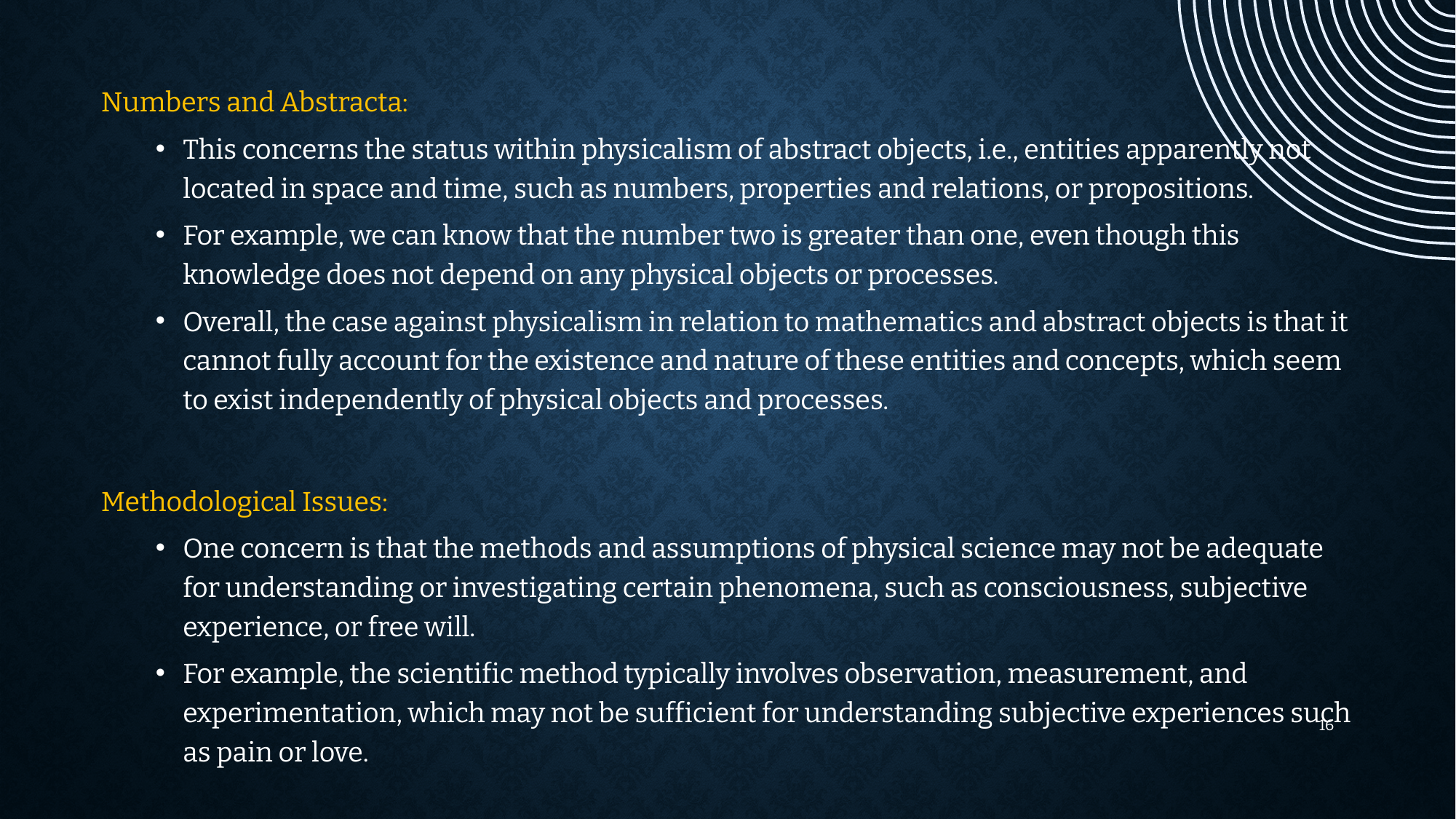

Numbers and Abstracta:
This concerns the status within physicalism of abstract objects, i.e., entities apparently not located in space and time, such as numbers, properties and relations, or propositions.
For example, we can know that the number two is greater than one, even though this knowledge does not depend on any physical objects or processes.
Overall, the case against physicalism in relation to mathematics and abstract objects is that it cannot fully account for the existence and nature of these entities and concepts, which seem to exist independently of physical objects and processes.

Methodological Issues:
One concern is that the methods and assumptions of physical science may not be adequate for understanding or investigating certain phenomena, such as consciousness, subjective experience, or free will.
For example, the scientific method typically involves observation, measurement, and experimentation, which may not be sufficient for understanding subjective experiences such as pain or love.
16